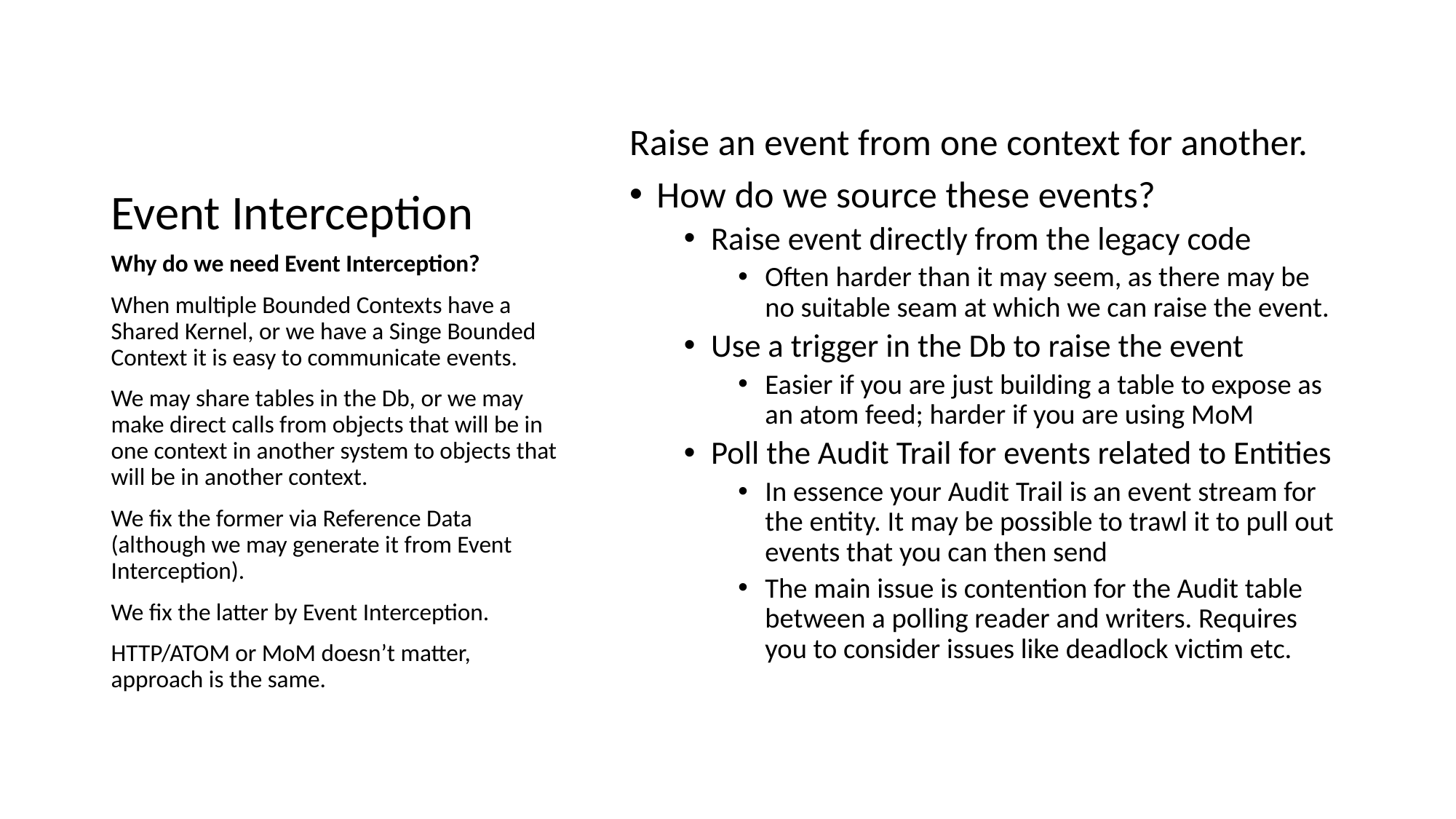

# Event Interception
Raise an event from one context for another.
How do we source these events?
Raise event directly from the legacy code
Often harder than it may seem, as there may be no suitable seam at which we can raise the event.
Use a trigger in the Db to raise the event
Easier if you are just building a table to expose as an atom feed; harder if you are using MoM
Poll the Audit Trail for events related to Entities
In essence your Audit Trail is an event stream for the entity. It may be possible to trawl it to pull out events that you can then send
The main issue is contention for the Audit table between a polling reader and writers. Requires you to consider issues like deadlock victim etc.

Why do we need Event Interception?
When multiple Bounded Contexts have a Shared Kernel, or we have a Singe Bounded Context it is easy to communicate events.
We may share tables in the Db, or we may make direct calls from objects that will be in one context in another system to objects that will be in another context.
We fix the former via Reference Data (although we may generate it from Event Interception).
We fix the latter by Event Interception.
HTTP/ATOM or MoM doesn’t matter, approach is the same.